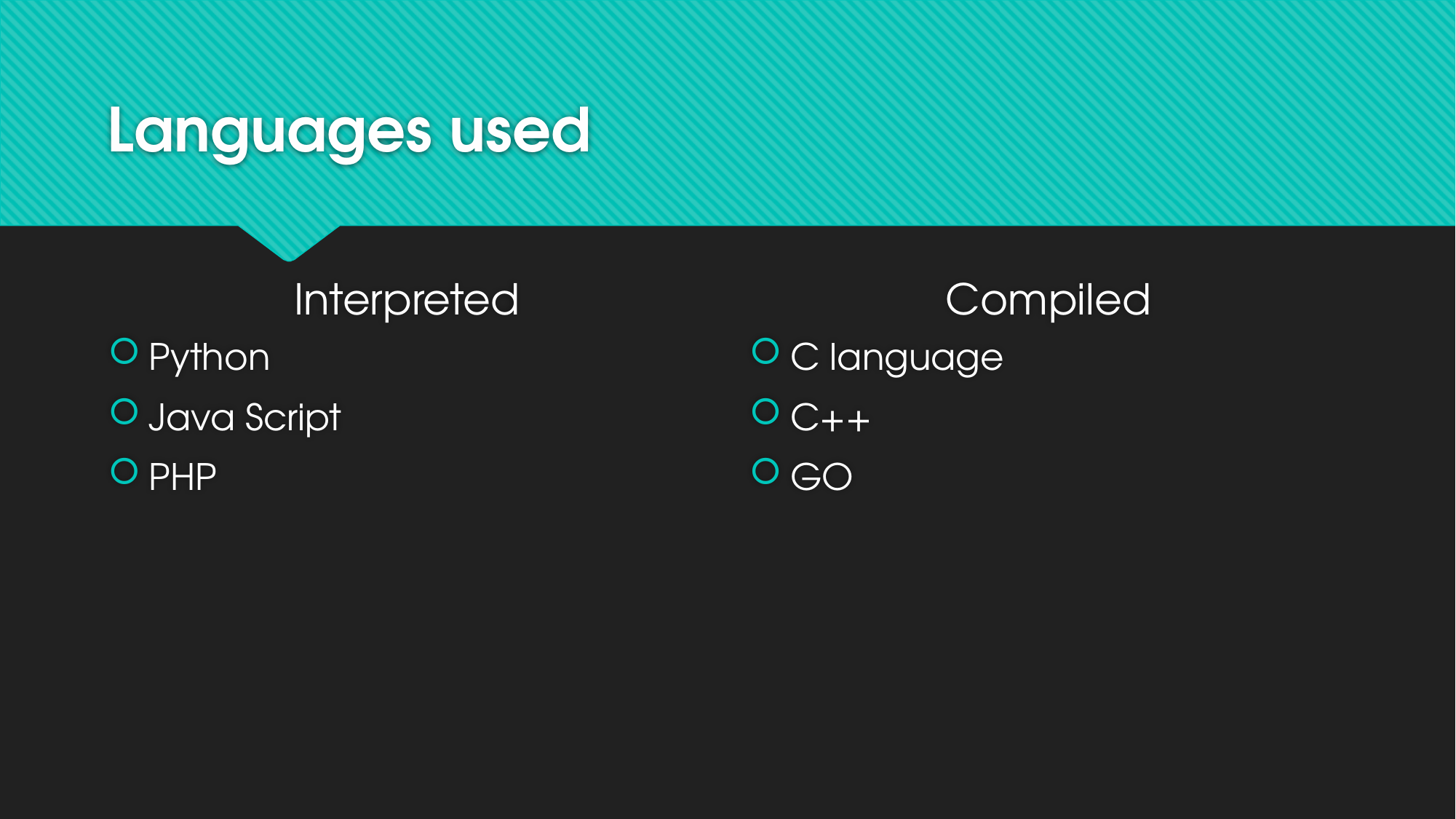

# Languages used
Interpreted
Compiled
Python
Java Script
PHP
C language
C++
GO